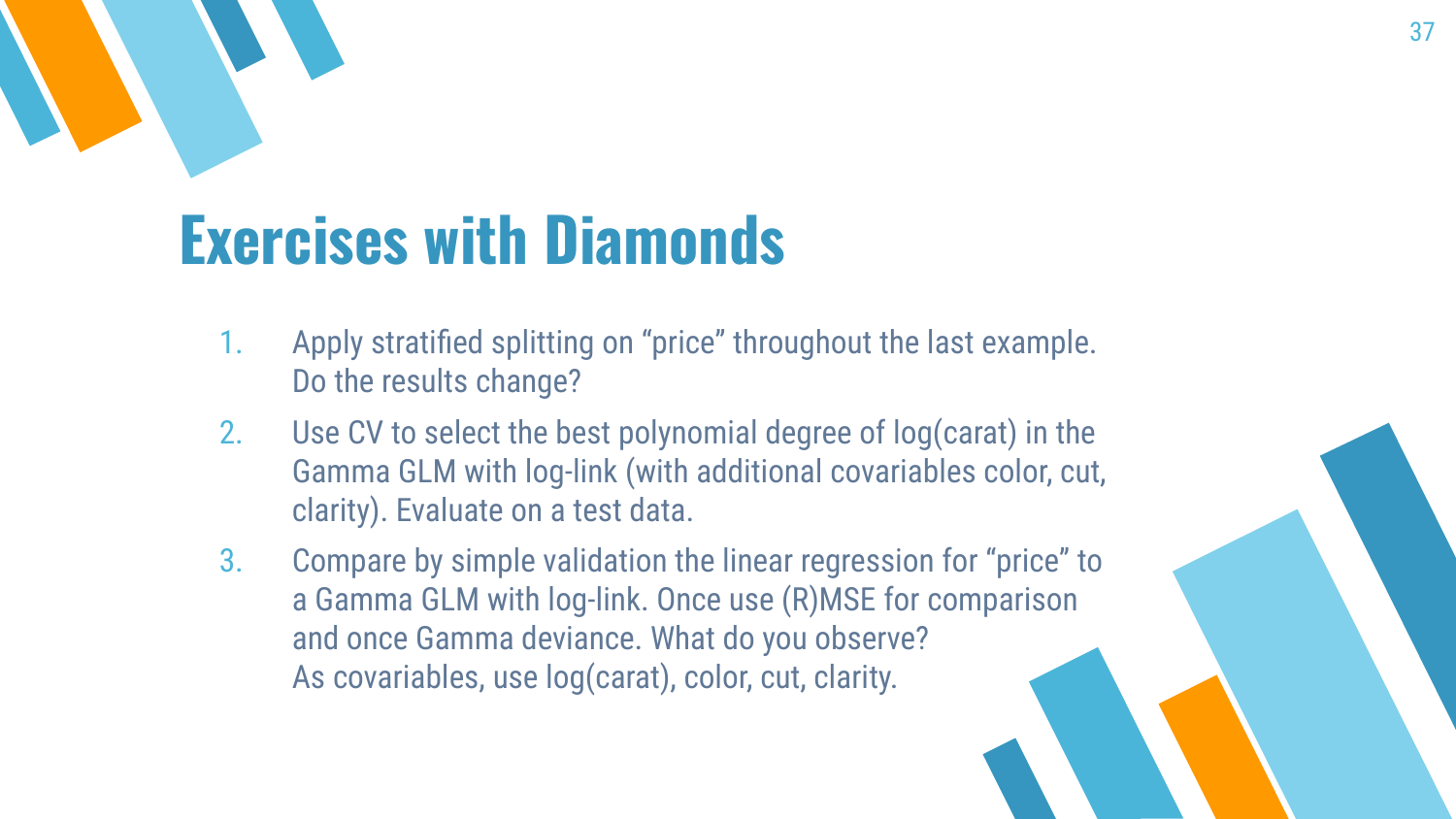

37
# Exercises with Diamonds

Apply stratified splitting on “price” throughout the last example. Do the results change?
Use CV to select the best polynomial degree of log(carat) in the Gamma GLM with log-link (with additional covariables color, cut, clarity). Evaluate on a test data.
Compare by simple validation the linear regression for “price” to a Gamma GLM with log-link. Once use (R)MSE for comparison and once Gamma deviance. What do you observe?
As covariables, use log(carat), color, cut, clarity.